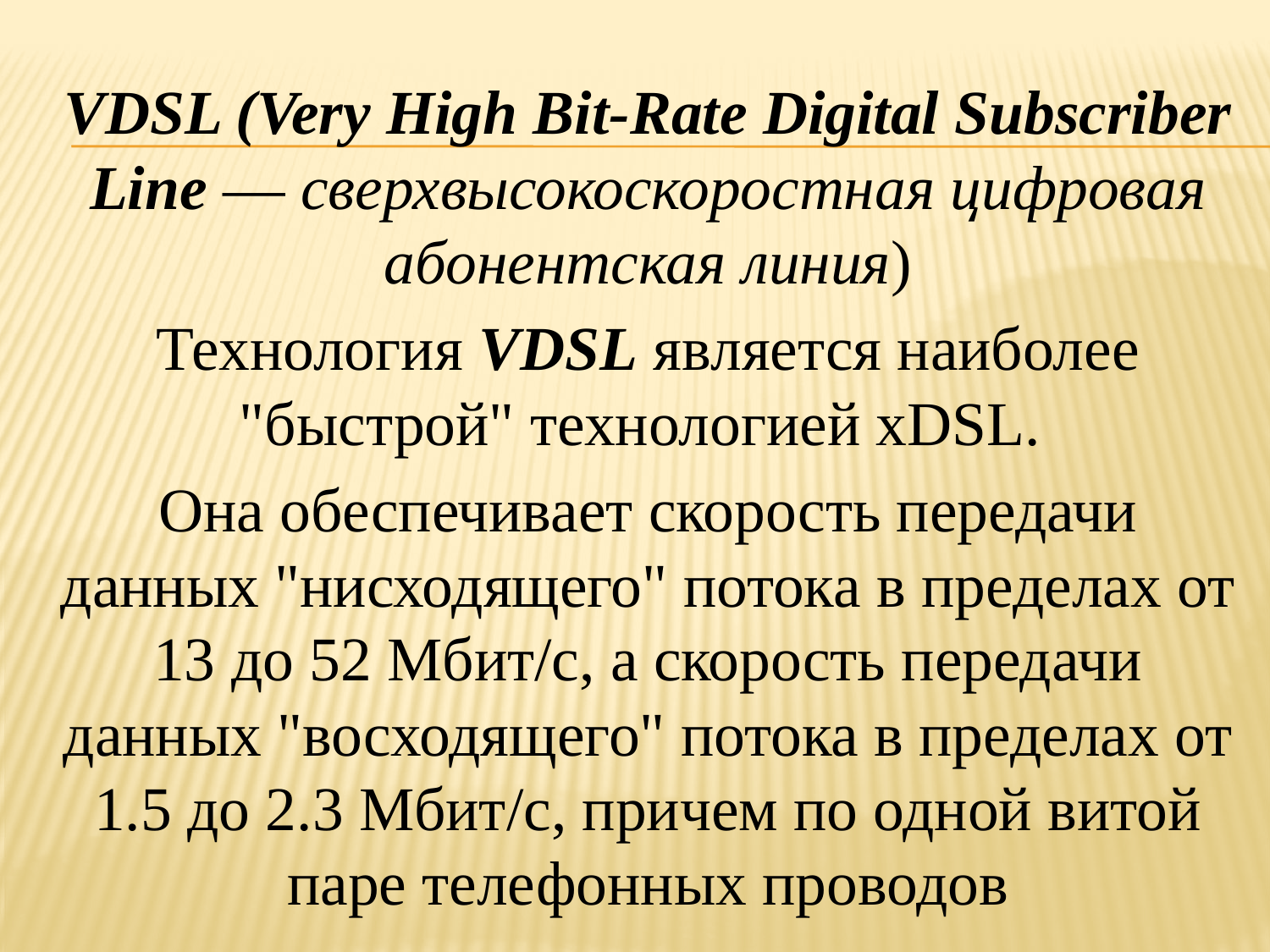

VDSL (Very High Bit-Rate Digital Subscriber Line — сверхвысокоскоростная цифровая абонентская линия)
Технология VDSL является наиболее "быстрой" технологией xDSL.
Она обеспечивает скорость передачи данных "нисходящего" потока в пределах от 13 до 52 Мбит/с, а скорость передачи данных "восходящего" потока в пределах от 1.5 до 2.3 Мбит/с, причем по одной витой паре телефонных проводов